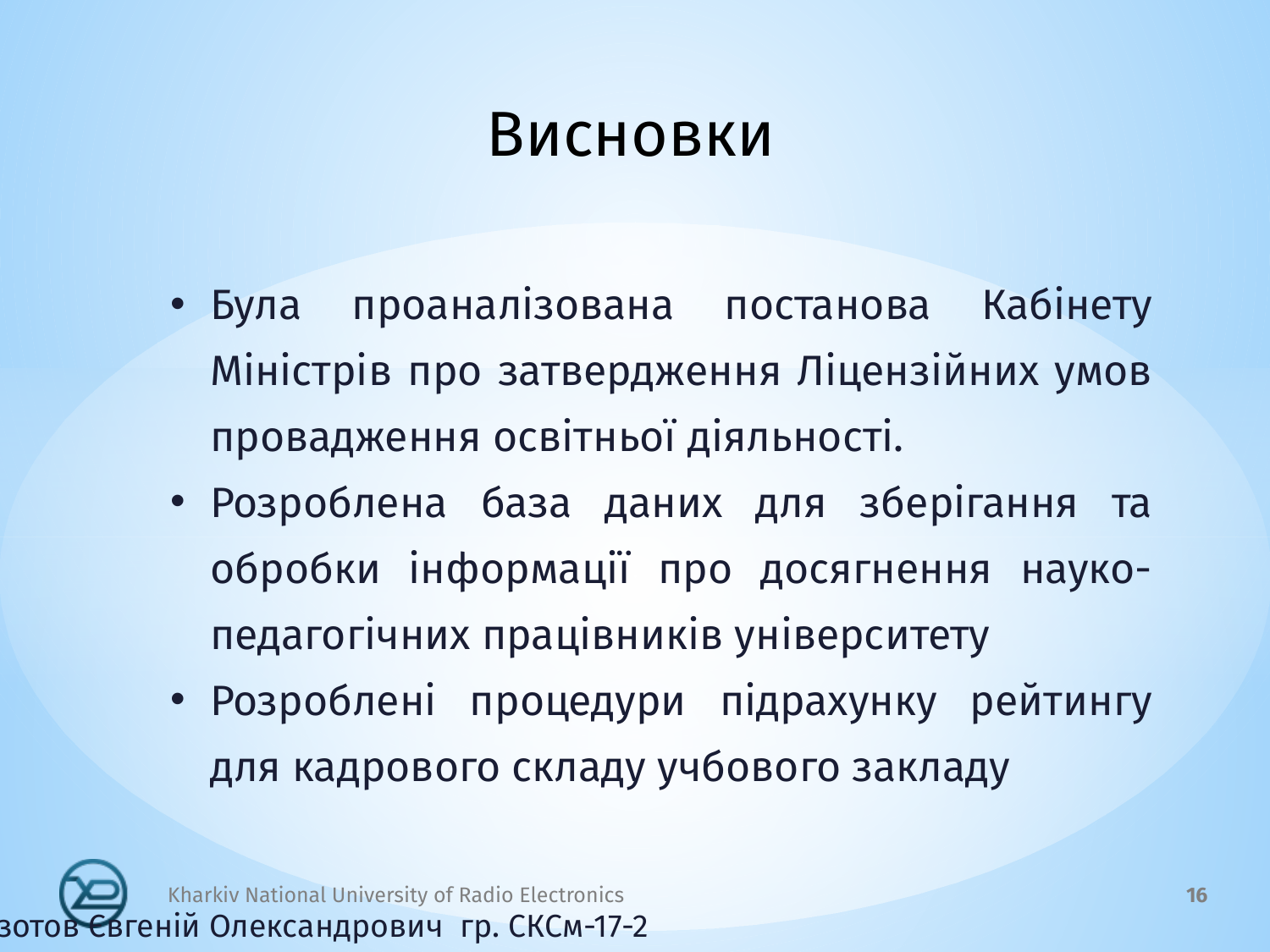

Висновки
Була проаналізована постанова Кабінету Міністрів про затвердження Ліцензійних умов провадження освітньої діяльності.
Розроблена база даних для зберігання та обробки інформації про досягнення науко-педагогічних працівників університету
Розроблені процедури підрахунку рейтингу для кадрового складу учбового закладу
16
Ізотов Євгеній Олександрович  гр. СКСм-17-2